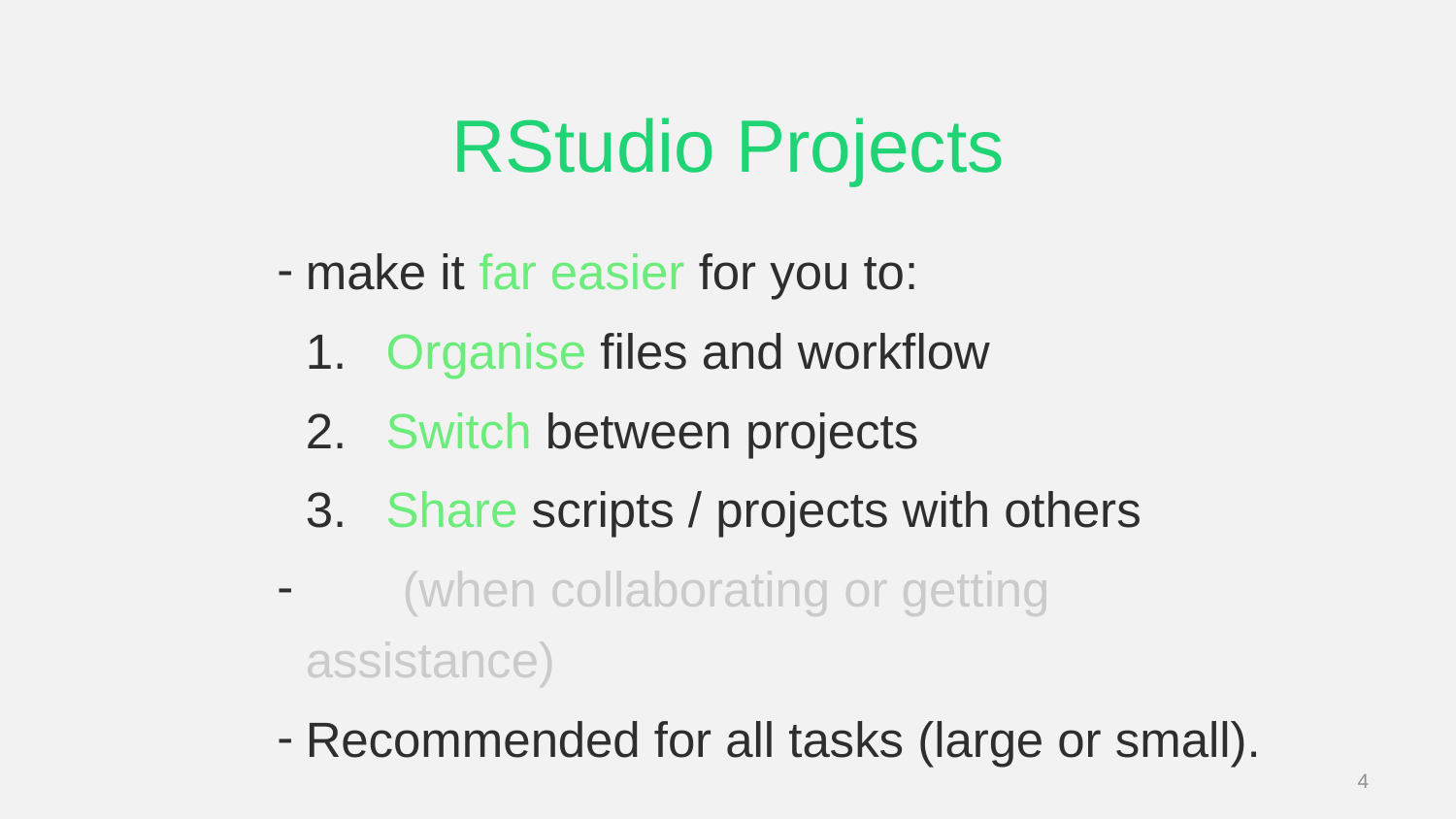

# RStudio Projects
make it far easier for you to:
Organise files and workflow
Switch between projects
Share scripts / projects with others
       (when collaborating or getting assistance)
Recommended for all tasks (large or small).

4